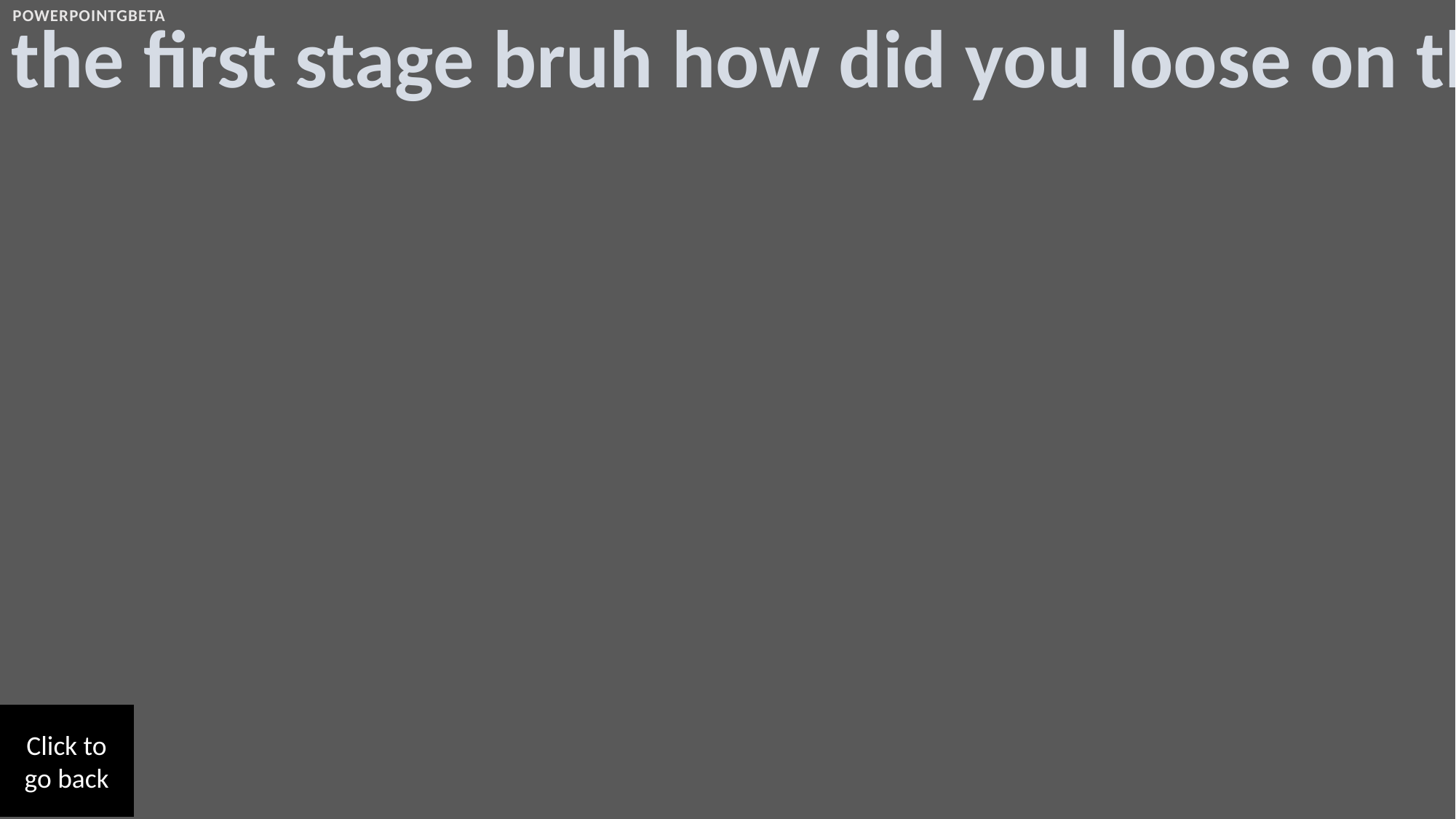

you lost (on the first stage bruh how did you loose on the first stage)
POWERPOINTGBETA
Click to go back